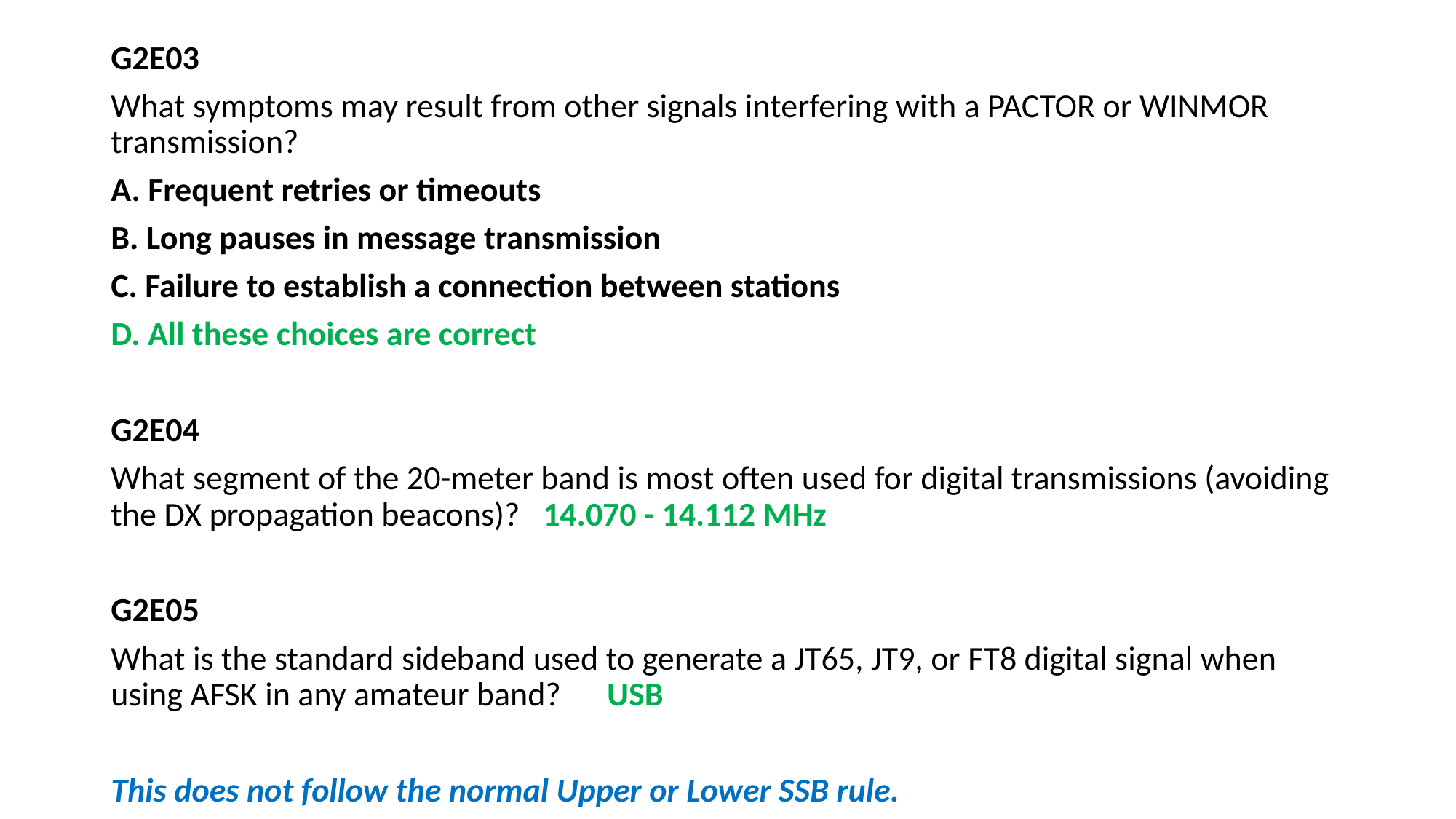

G2E03
What symptoms may result from other signals interfering with a PACTOR or WINMOR transmission?
A. Frequent retries or timeouts
B. Long pauses in message transmission
C. Failure to establish a connection between stations
D. All these choices are correct

G2E04
What segment of the 20-meter band is most often used for digital transmissions (avoiding the DX propagation beacons)?   14.070 - 14.112 MHz

G2E05
What is the standard sideband used to generate a JT65, JT9, or FT8 digital signal when using AFSK in any amateur band?      USB

This does not follow the normal Upper or Lower SSB rule.